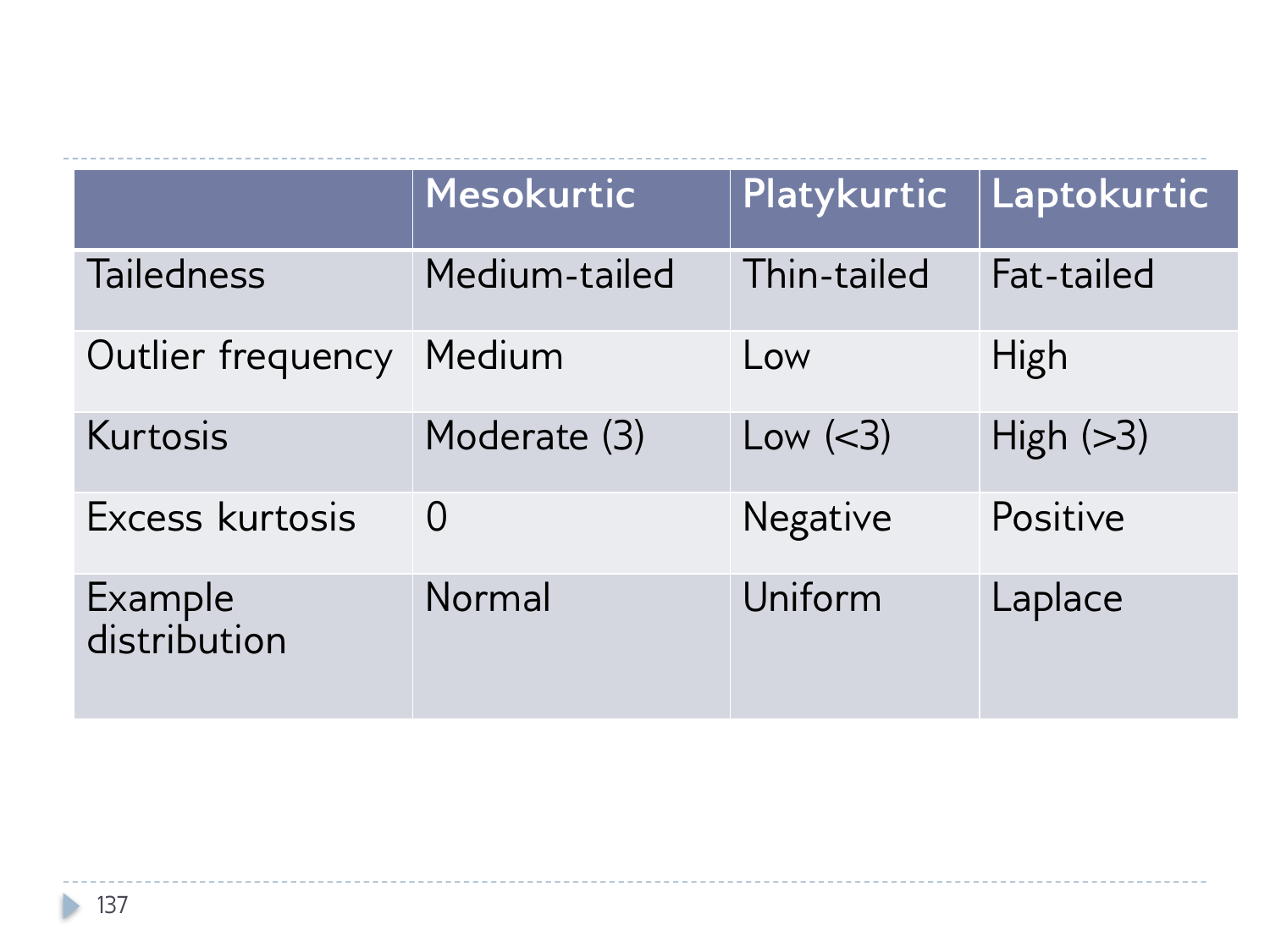

|  | Mesokurtic | Platykurtic | Laptokurtic |
| --- | --- | --- | --- |
| Tailedness | Medium-tailed | Thin-tailed | Fat-tailed |
| Outlier frequency | Medium | Low | High |
| Kurtosis | Moderate (3) | Low (<3) | High (>3) |
| Excess kurtosis | 0 | Negative | Positive |
| Example distribution | Normal | Uniform | Laplace |
137